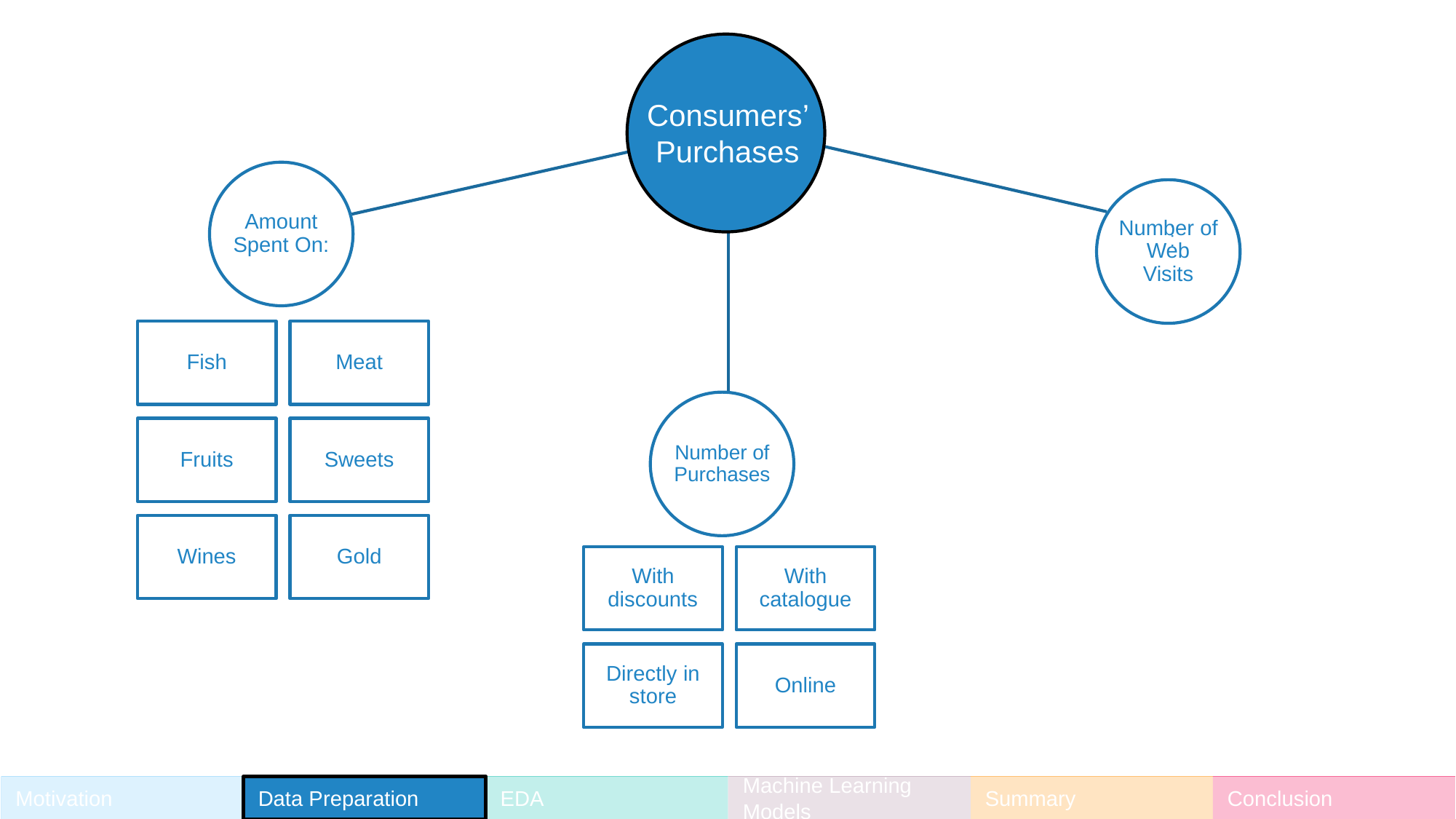

Amount Spent On:

Number of Web Visits

Number of Purchases
Consumers’ Purchases

. . .
Fish
Meat
Fruits
Sweets
Wines
Gold
With discounts
With catalogue
Directly in store
Online